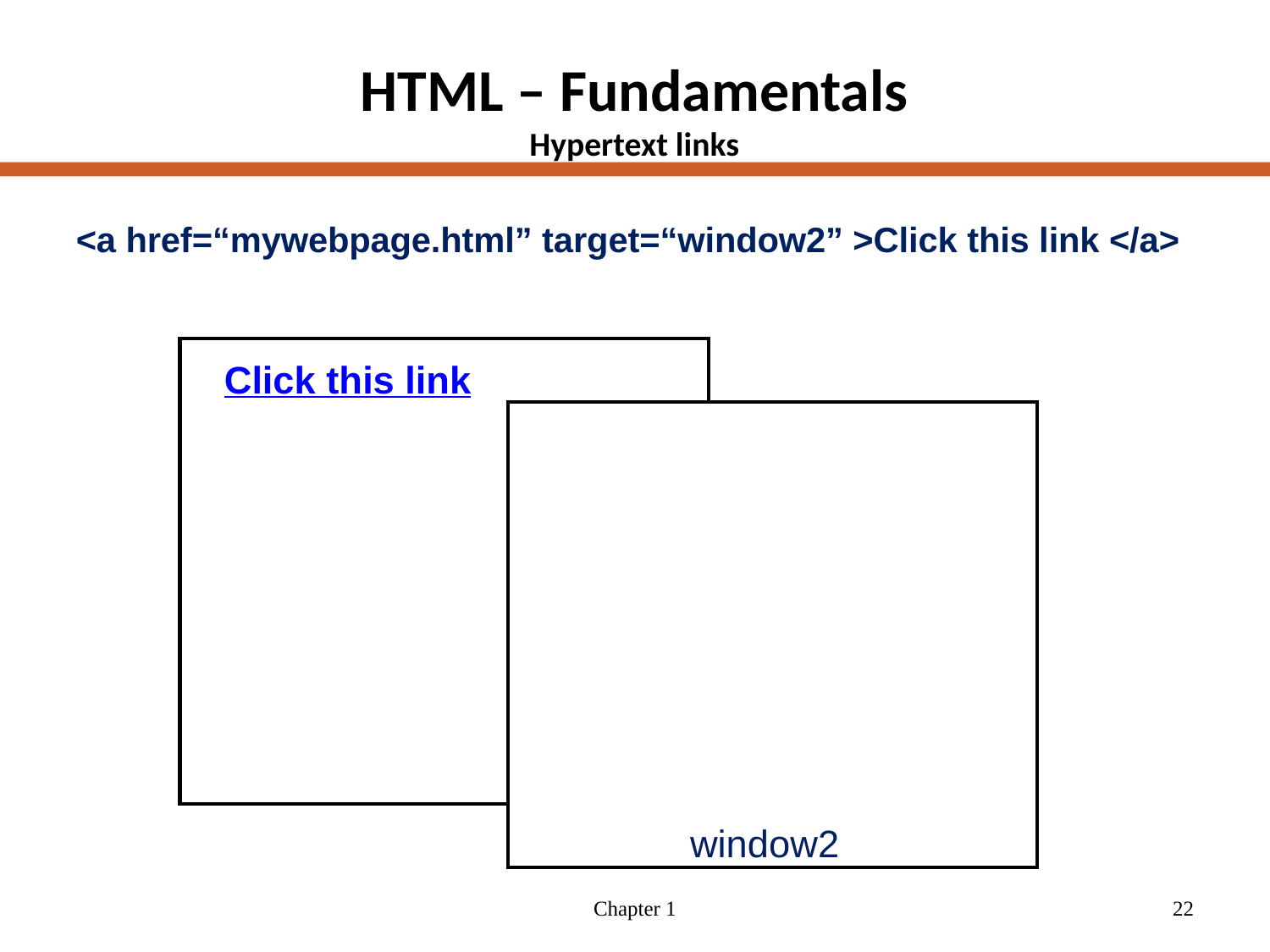

# HTML – Fundamentals Hypertext links
<a href=“mywebpage.html” target=“window2” >Click this link </a>

Click this link

opens mywebpage.html in the window / frame named “window2”
window2
Chapter 1
22